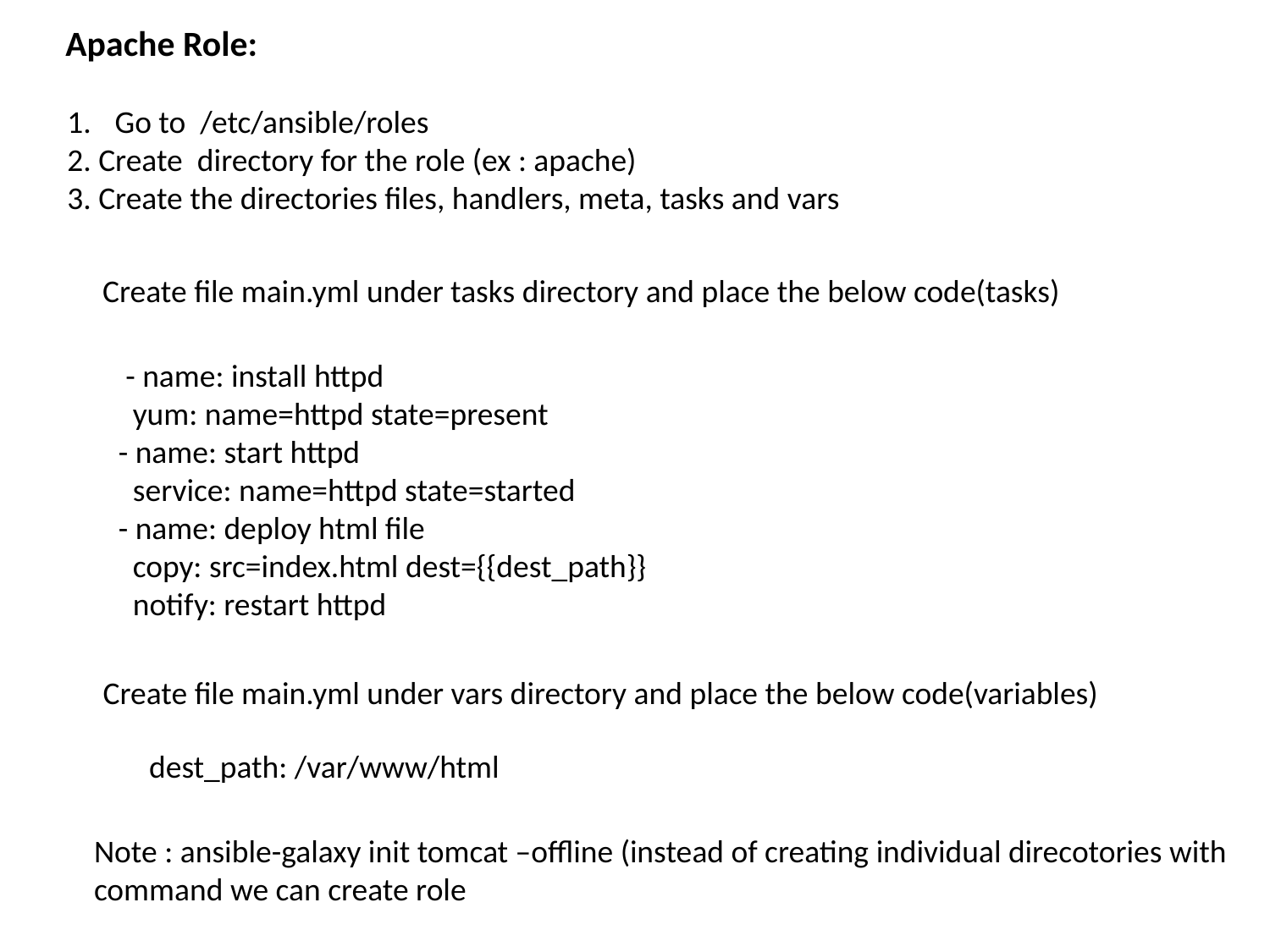

Apache Role:

Go to  /etc/ansible/roles
2. Create  directory for the role (ex : apache)
3. Create the directories files, handlers, meta, tasks and vars
Create file main.yml under tasks directory and place the below code(tasks)
 - name: install httpd
  yum: name=httpd state=present
- name: start httpd
  service: name=httpd state=started
- name: deploy html file
  copy: src=index.html dest={{dest_path}}
  notify: restart httpd
Create file main.yml under vars directory and place the below code(variables)
 dest_path: /var/www/html
Note : ansible-galaxy init tomcat –offline (instead of creating individual direcotories with
command we can create role